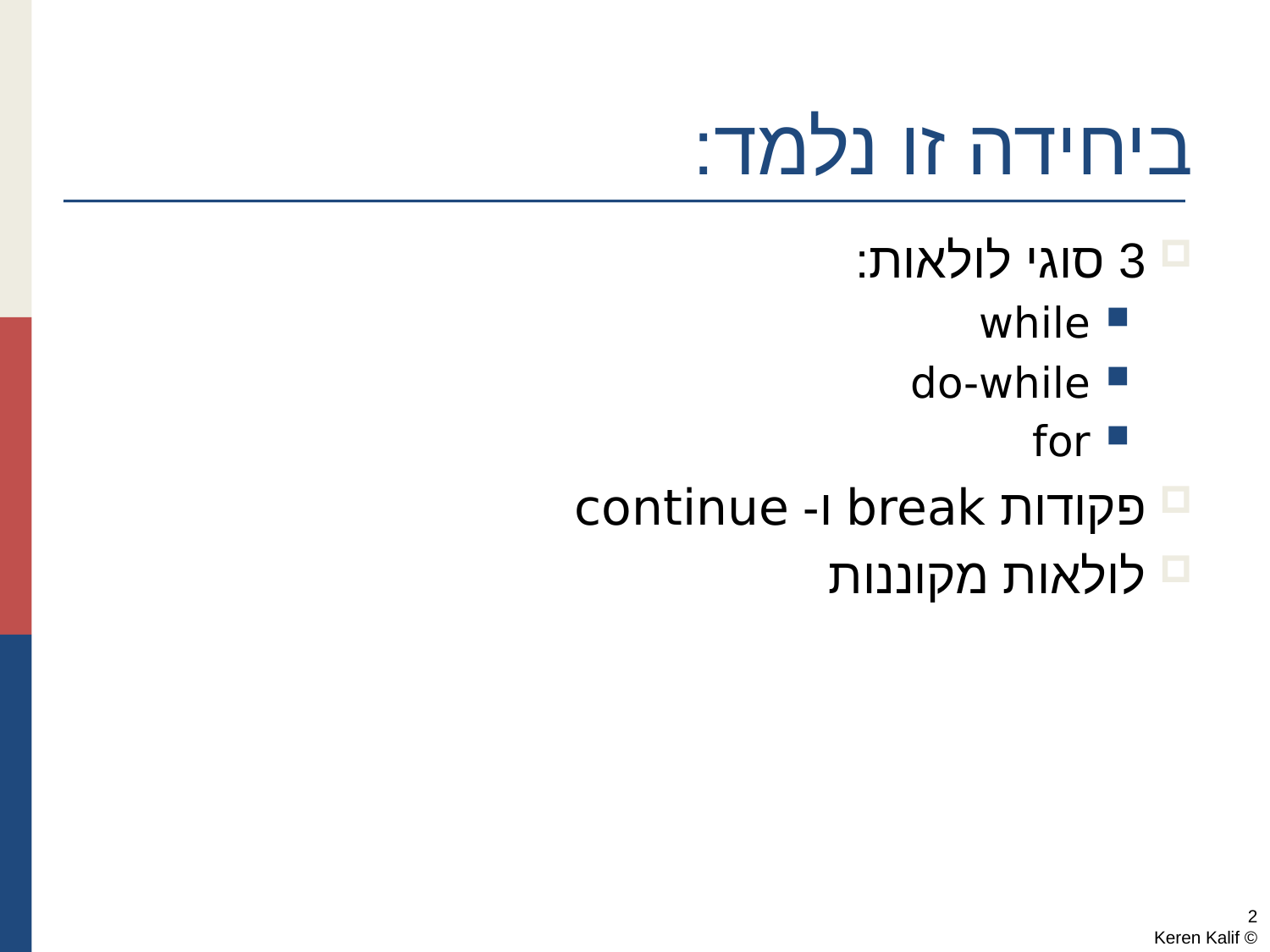

# ביחידה זו נלמד:
3 סוגי לולאות:
while
do-while
for
פקודות break ו- continue
לולאות מקוננות